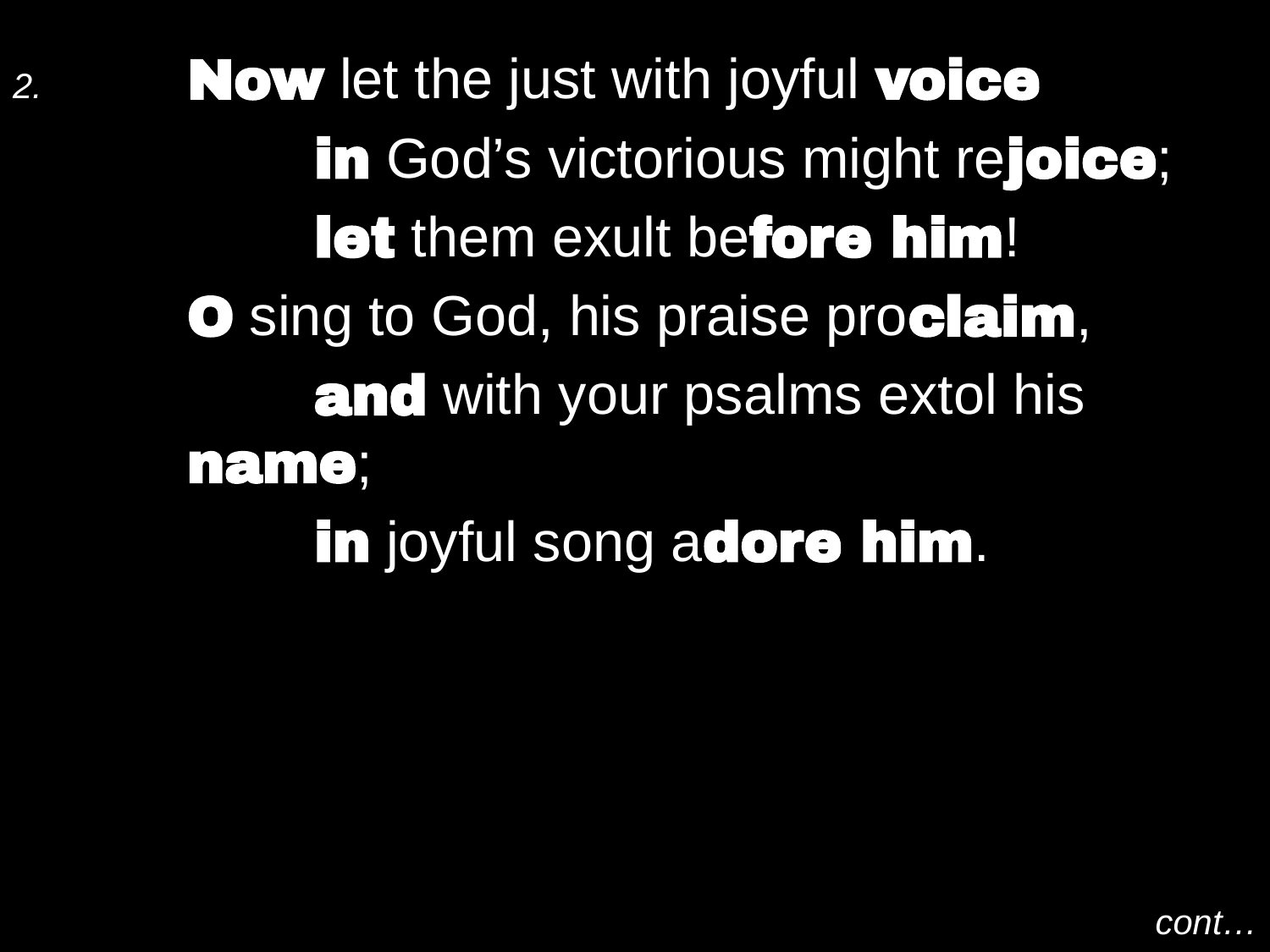

2.	Now let the just with joyful voice
		in God’s victorious might rejoice;
		let them exult before him!
	O sing to God, his praise proclaim,
		and with your psalms extol his name;
		in joyful song adore him.
cont…